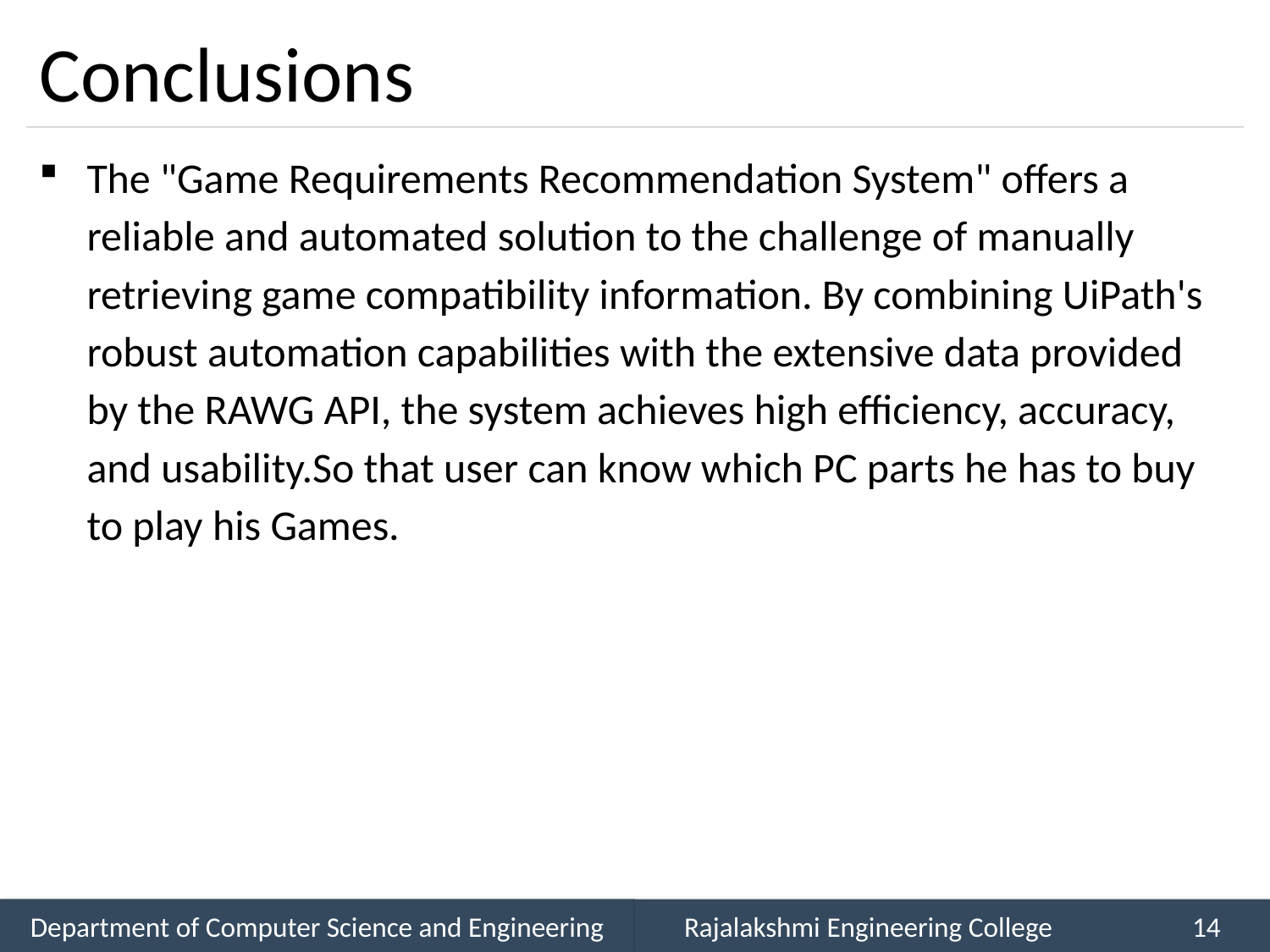

# Conclusions
The "Game Requirements Recommendation System" offers a reliable and automated solution to the challenge of manually retrieving game compatibility information. By combining UiPath's robust automation capabilities with the extensive data provided by the RAWG API, the system achieves high efficiency, accuracy, and usability.So that user can know which PC parts he has to buy to play his Games.